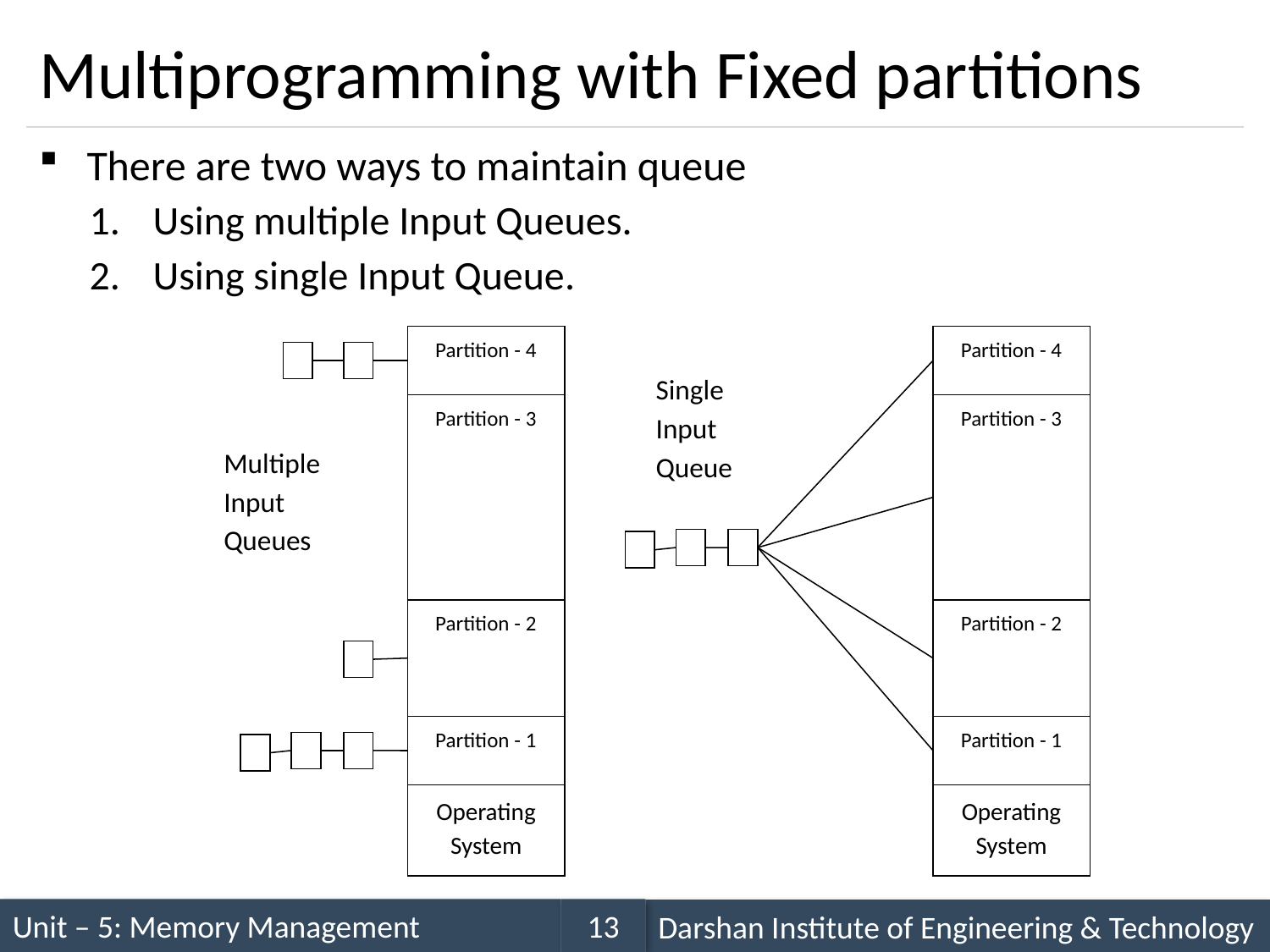

# Multiprogramming with Fixed partitions
There are two ways to maintain queue
Using multiple Input Queues.
Using single Input Queue.

Partition - 4
Partition - 3
Partition - 2
Partition - 1
Operating System
Partition - 4
Partition - 3
Partition - 2
Partition - 1
Operating System

Single
Input
Queue
Multiple Input Queues